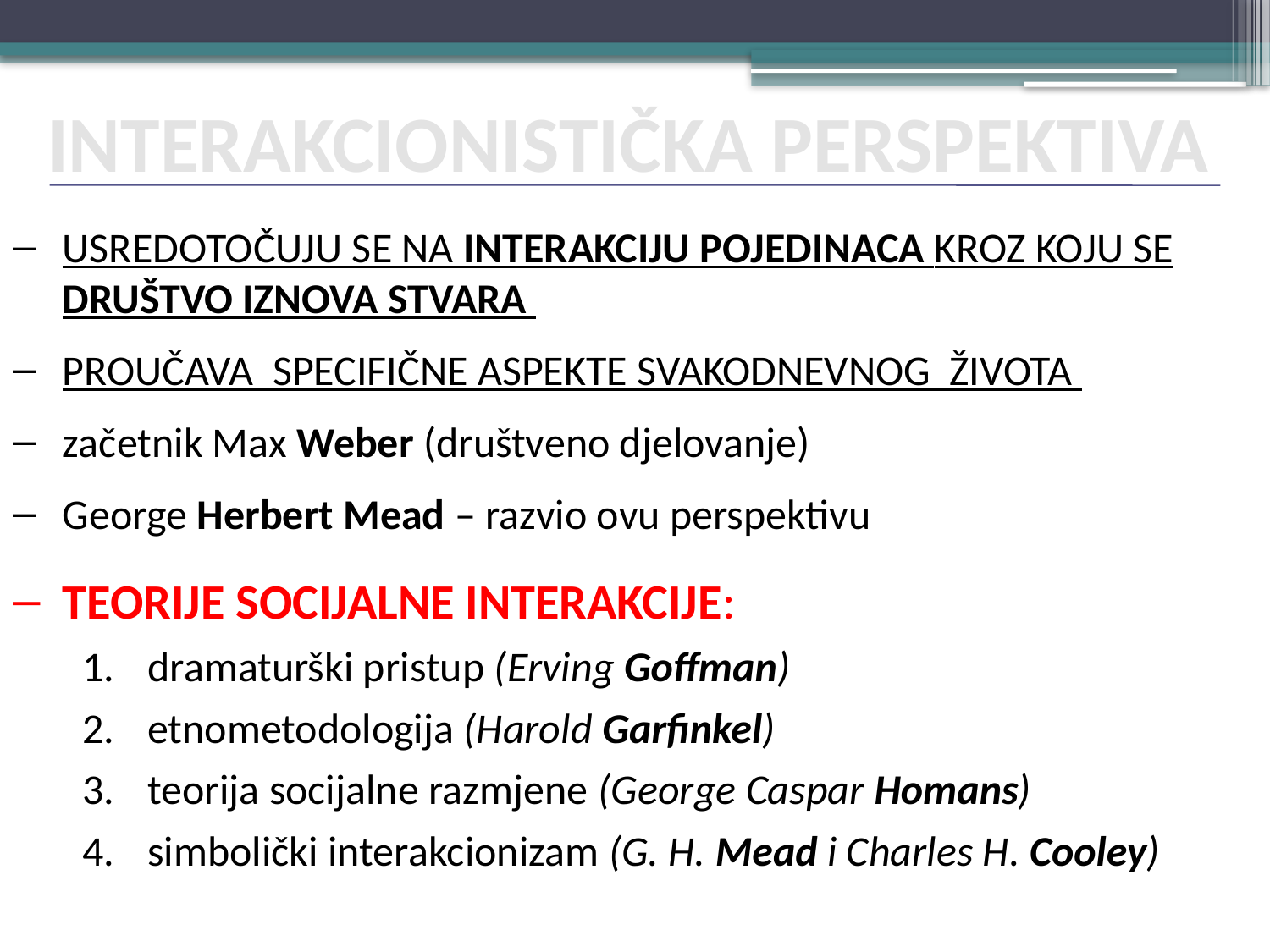

INTERAKCIONISTIČKA PERSPEKTIVA
USREDOTOČUJU SE NA INTERAKCIJU POJEDINACA KROZ KOJU SE DRUŠTVO IZNOVA STVARA
PROUČAVA  SPECIFIČNE ASPEKTE SVAKODNEVNOG  ŽIVOTA
začetnik Max Weber (društveno djelovanje)
George Herbert Mead – razvio ovu perspektivu
TEORIJE SOCIJALNE INTERAKCIJE:
dramaturški pristup (Erving Goffman)
etnometodologija (Harold Garfinkel)
teorija socijalne razmjene (George Caspar Homans)
simbolički interakcionizam (G. H. Mead i Charles H. Cooley)